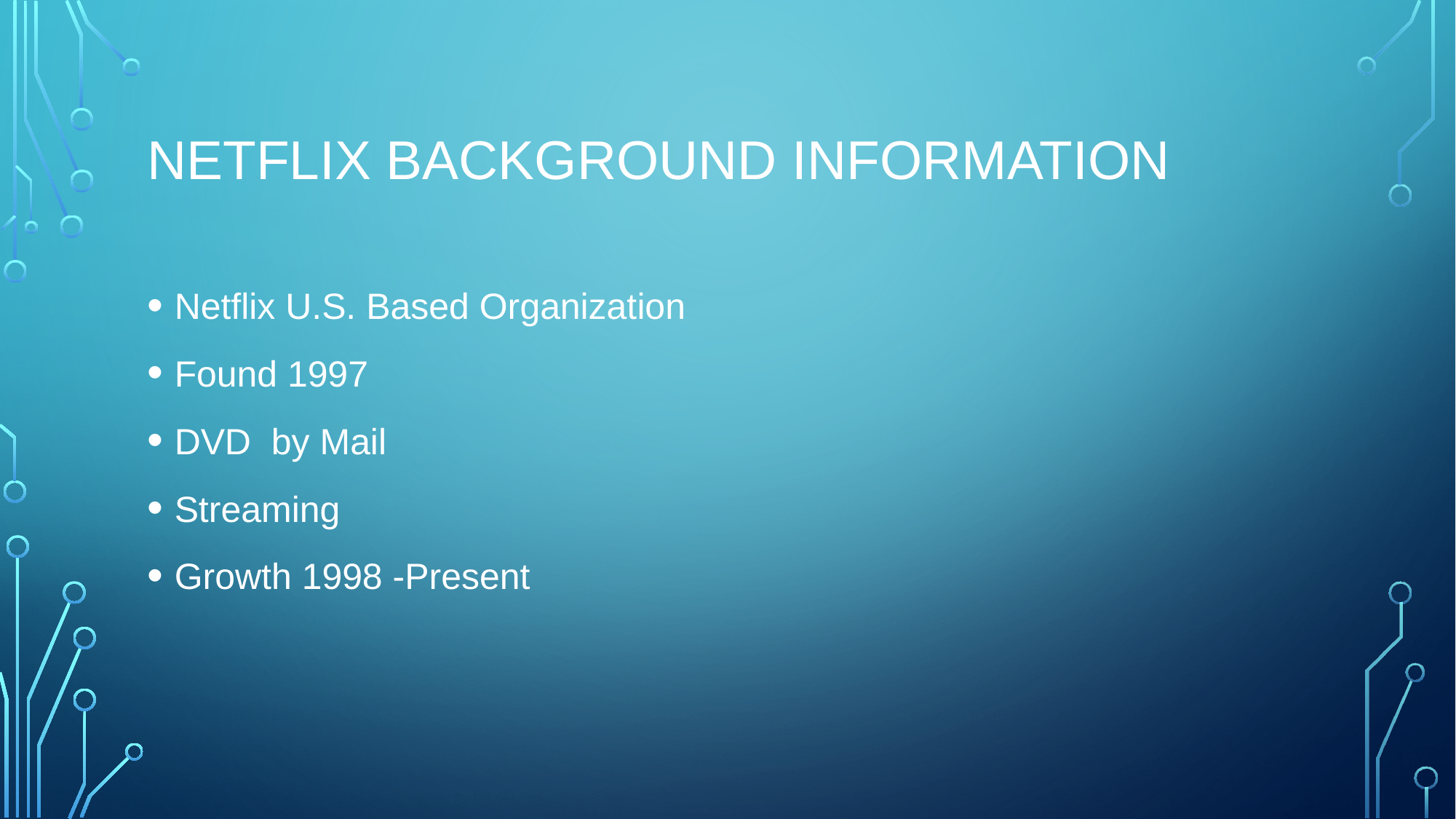

# Netflix Background Information
Netflix U.S. Based Organization
Found 1997
DVD  by Mail
Streaming
Growth 1998 -Present